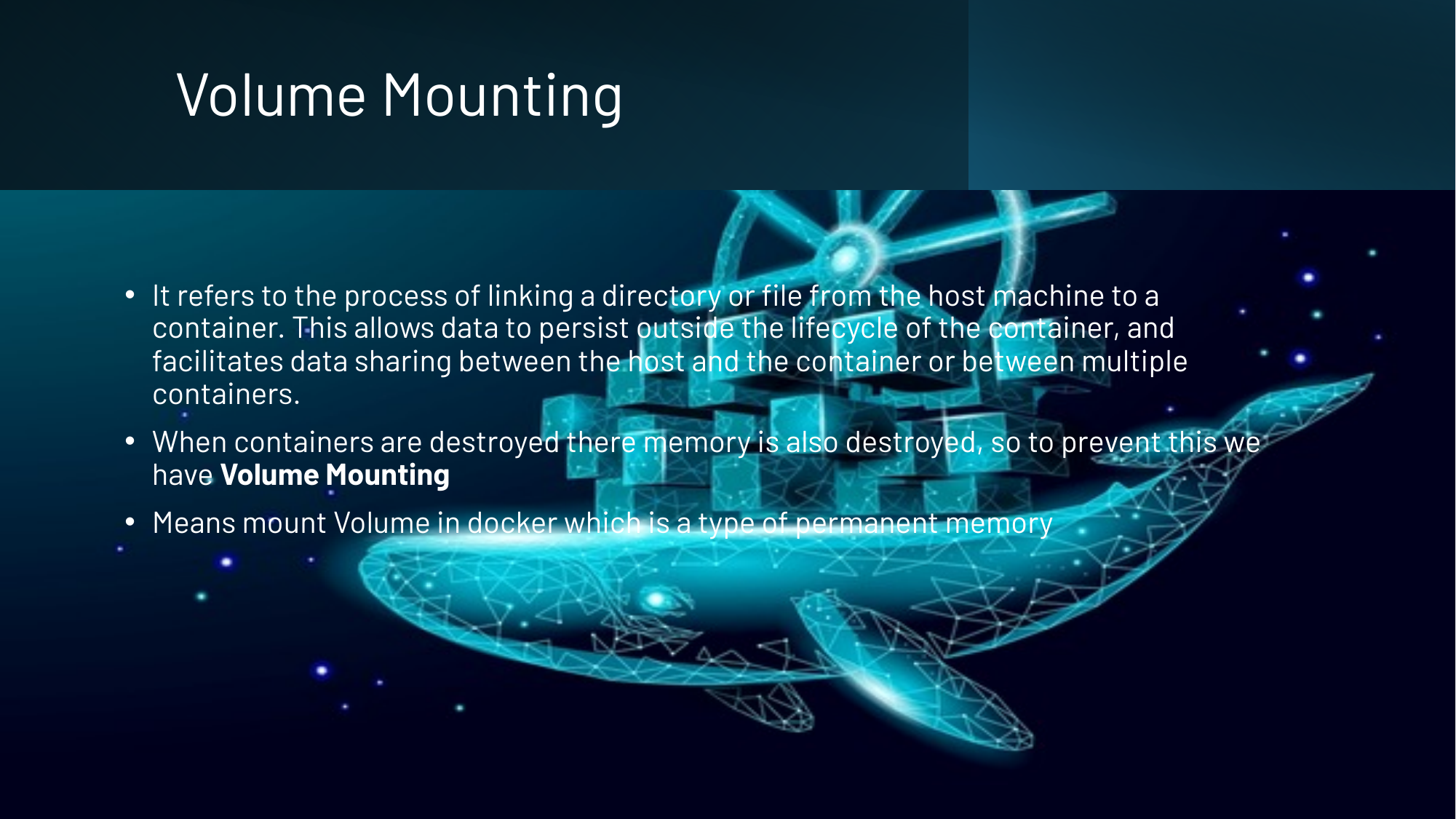

# Volume Mounting
It refers to the process of linking a directory or file from the host machine to a container. This allows data to persist outside the lifecycle of the container, and facilitates data sharing between the host and the container or between multiple containers.
When containers are destroyed there memory is also destroyed, so to prevent this we have Volume Mounting
Means mount Volume in docker which is a type of permanent memory